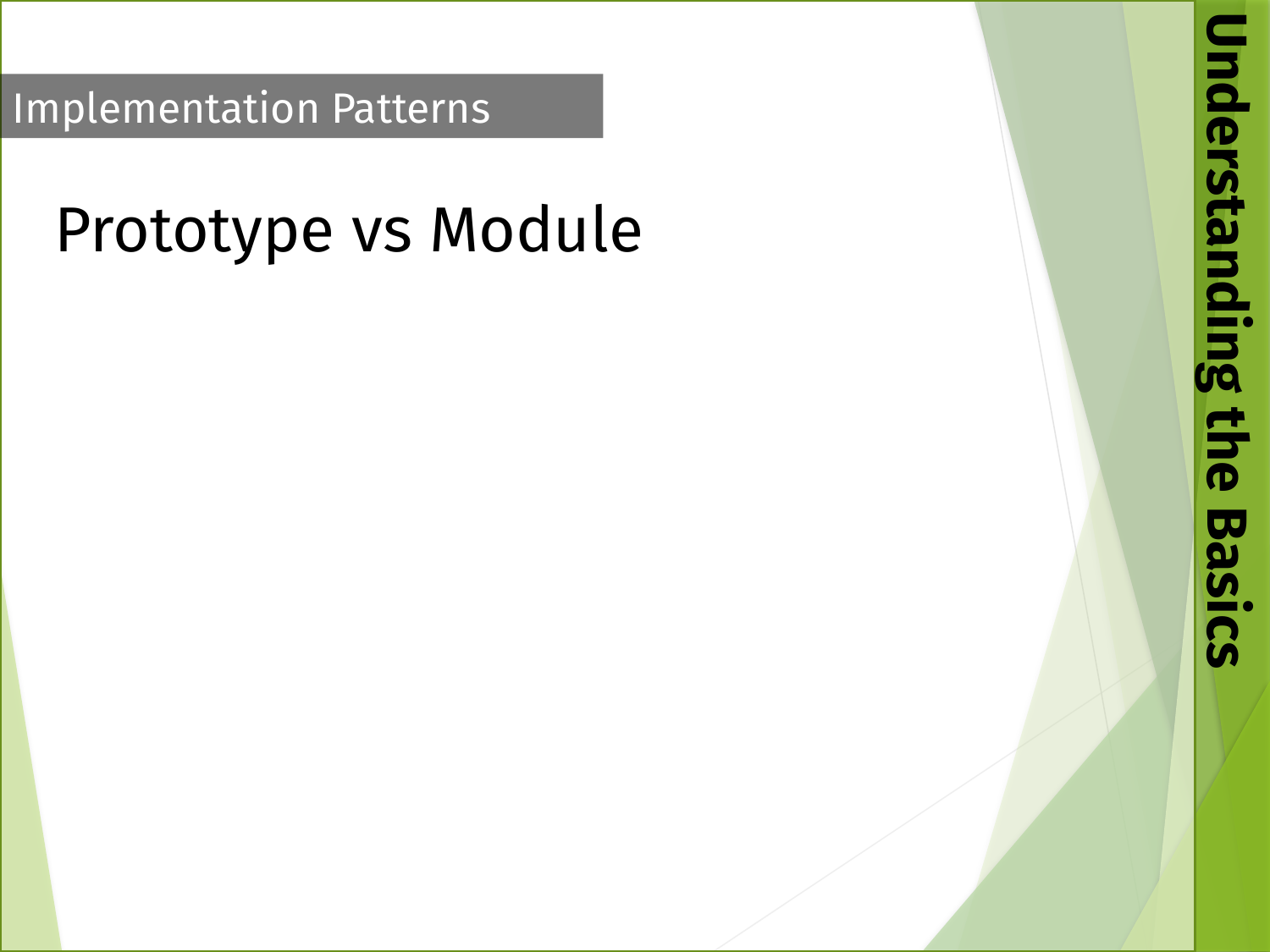

Implementation Patterns
Prototype vs Module
Understanding the Basics